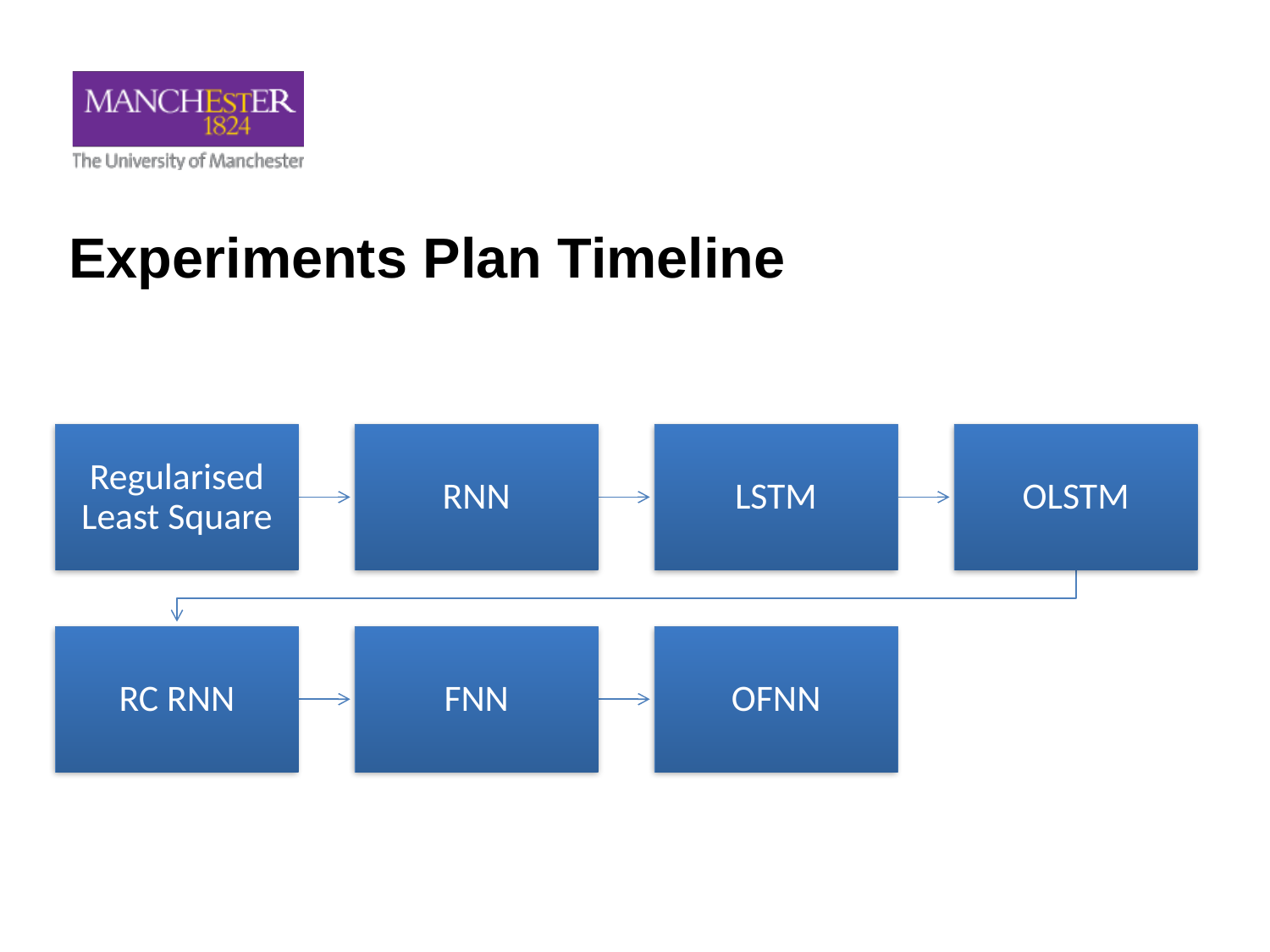

# Experiments Plan Timeline

Regularised Least Square

RNN

LSTM

OLSTM

RC RNN

FNN
OFNN